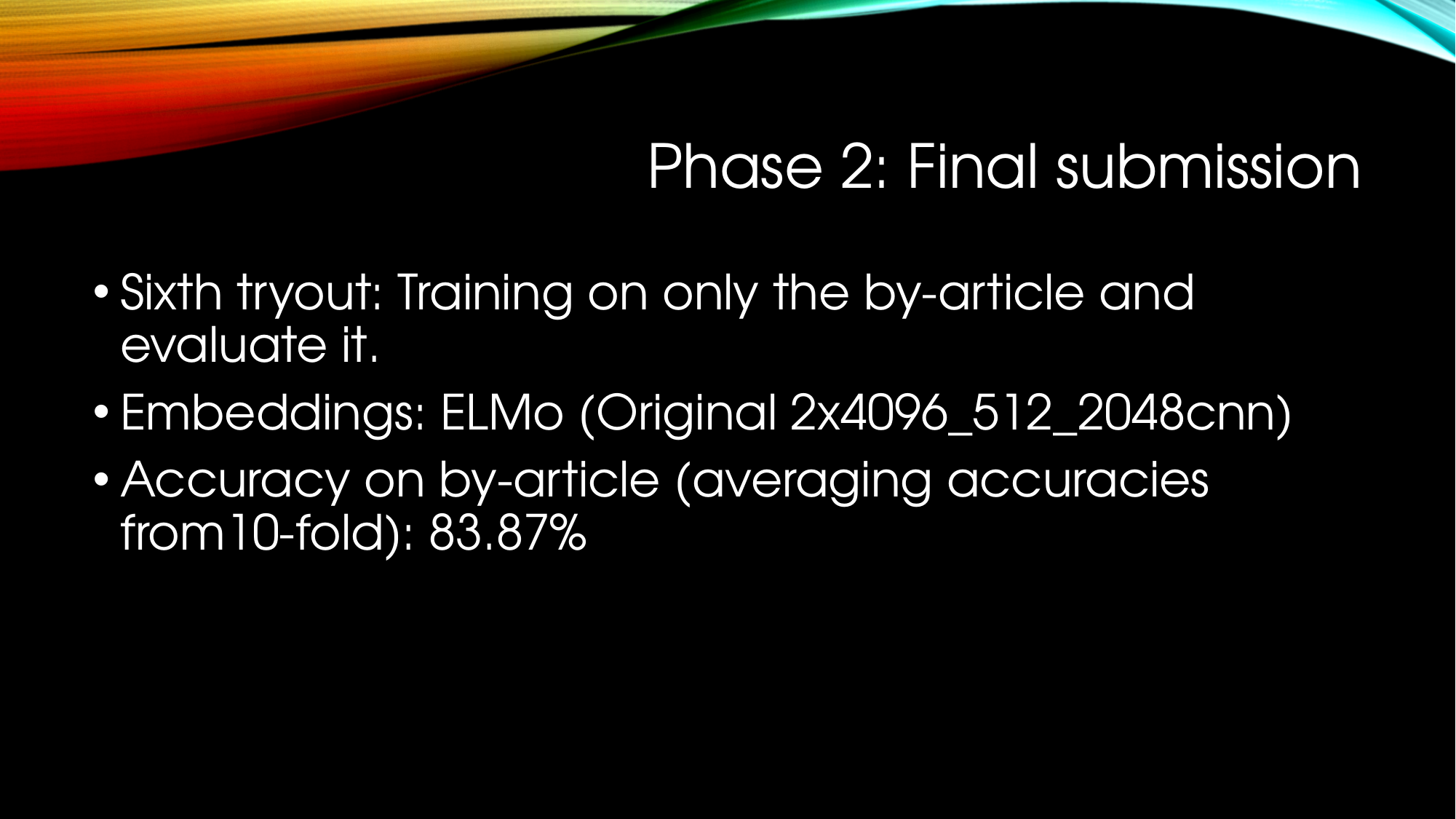

# Phase 2: Final submission
Sixth tryout: Training on only the by-article and evaluate it.
Embeddings: ELMo (Original 2x4096_512_2048cnn)
Accuracy on by-article (averaging accuracies from10-fold): 83.87%